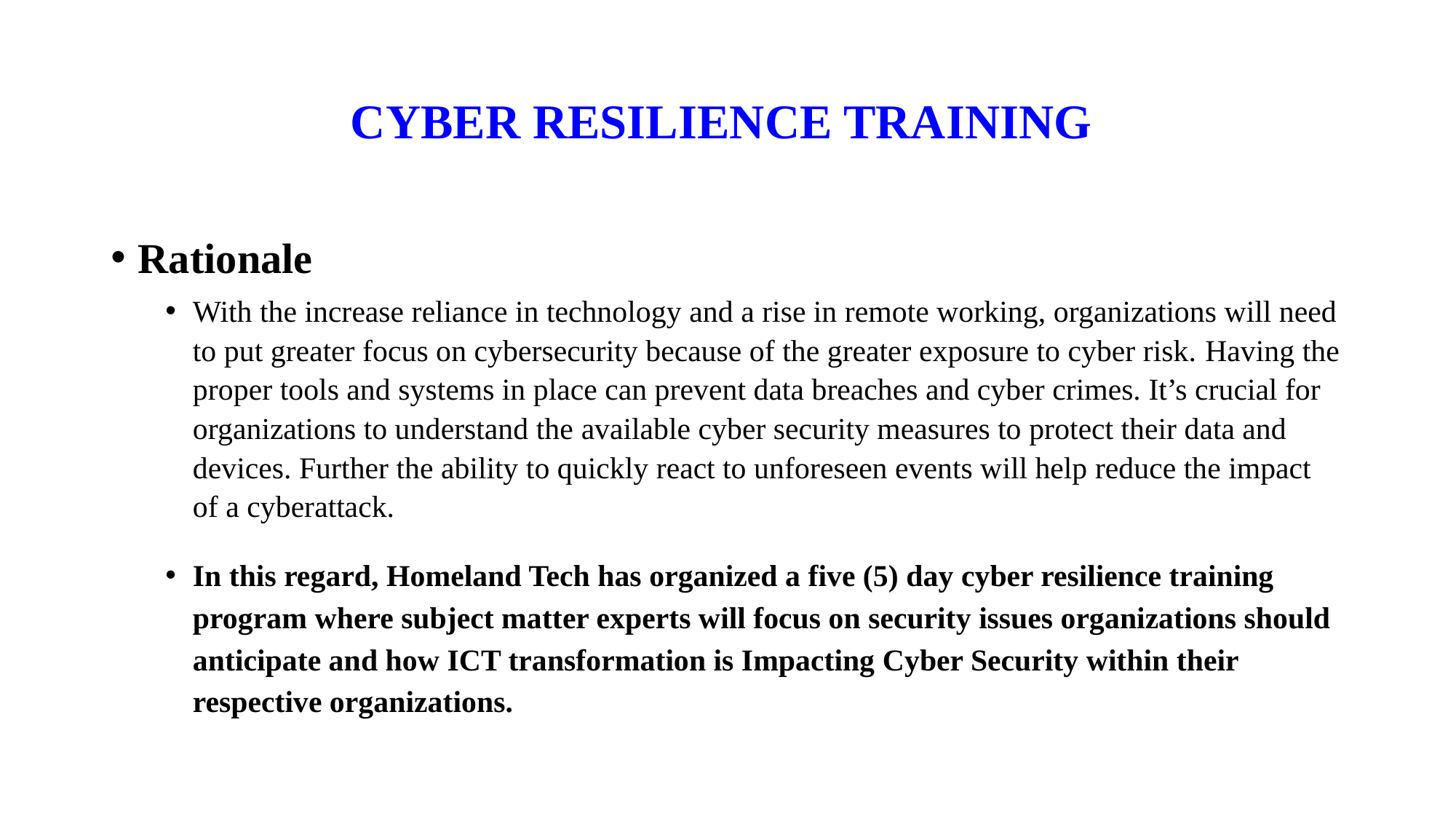

# CYBER RESILIENCE TRAINING
Rationale
With the increase reliance in technology and a rise in remote working, organizations will need to put greater focus on cybersecurity because of the greater exposure to cyber risk. Having the proper tools and systems in place can prevent data breaches and cyber crimes. It’s crucial for organizations to understand the available cyber security measures to protect their data and devices. Further the ability to quickly react to unforeseen events will help reduce the impact of a cyberattack.
In this regard, Homeland Tech has organized a five (5) day cyber resilience training program where subject matter experts will focus on security issues organizations should anticipate and how ICT transformation is Impacting Cyber Security within their respective organizations.